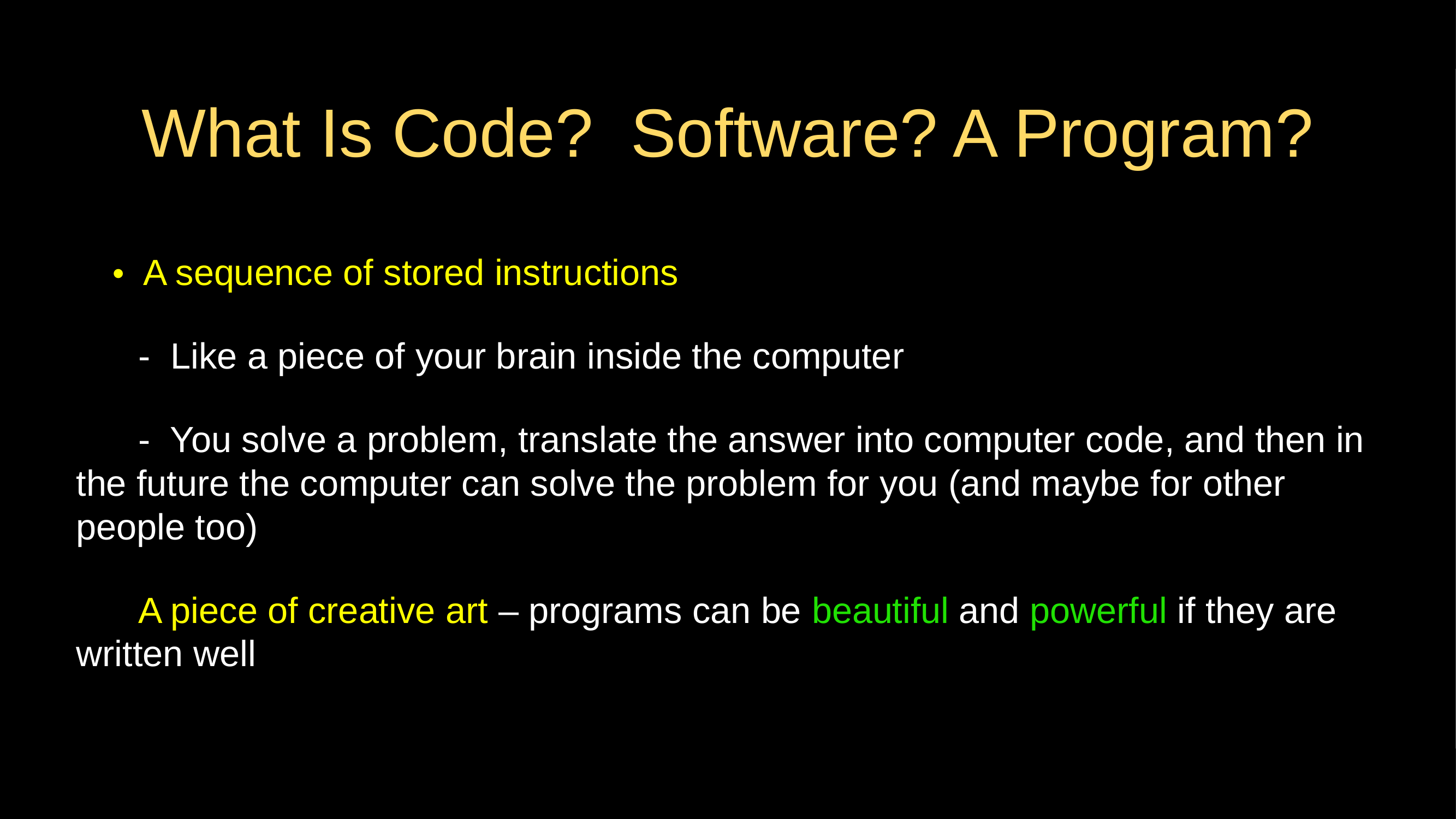

# What Is Code?  Software? A Program?
A sequence of stored instructions
-  Like a piece of your brain inside the computer
-  You solve a problem, translate the answer into computer code, and then in the future the computer can solve the problem for you (and maybe for other people too)
A piece of creative art – programs can be beautiful and powerful if they are written well